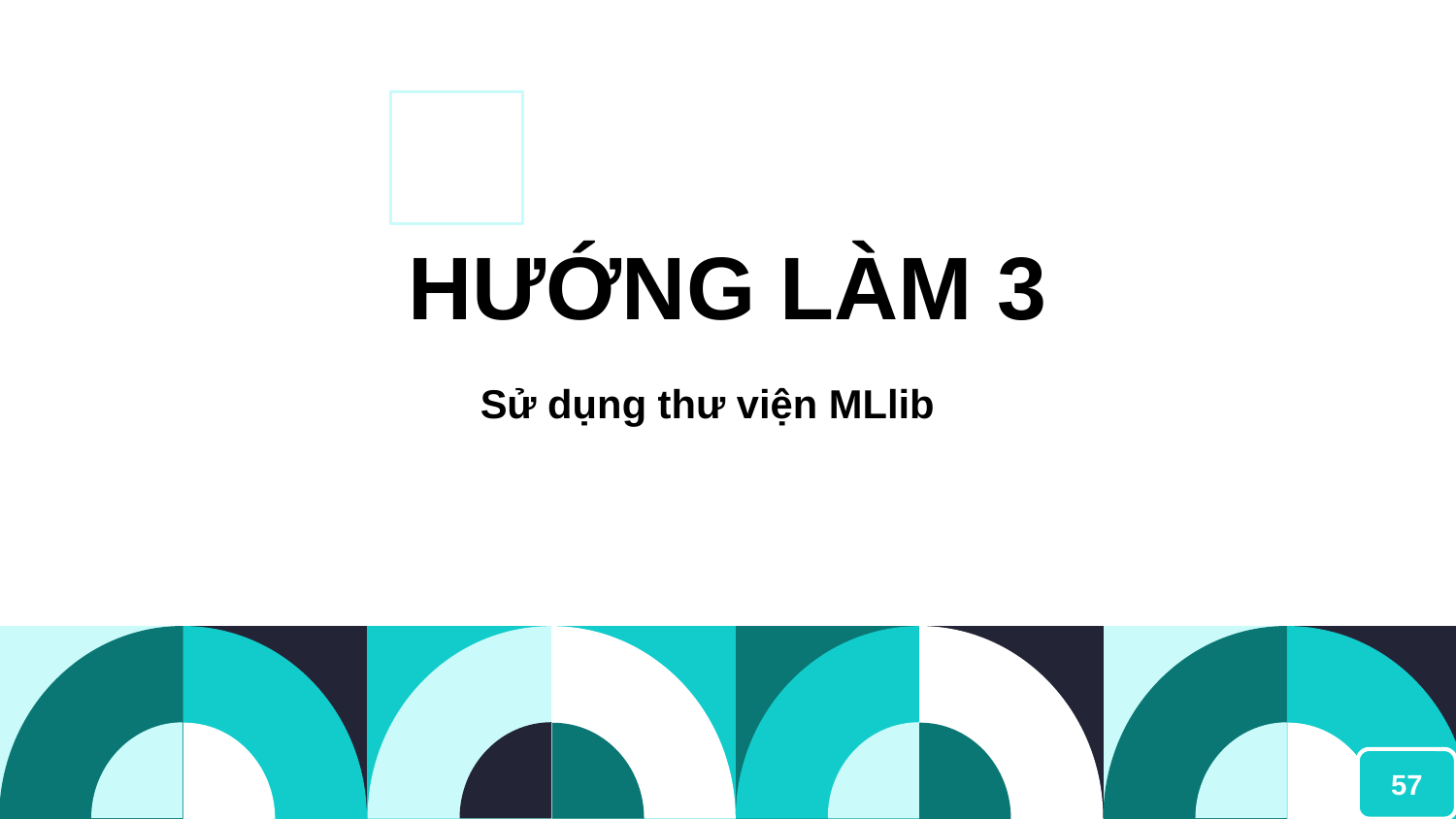

HƯỚNG LÀM 3
Sử dụng thư viện MLlib
57